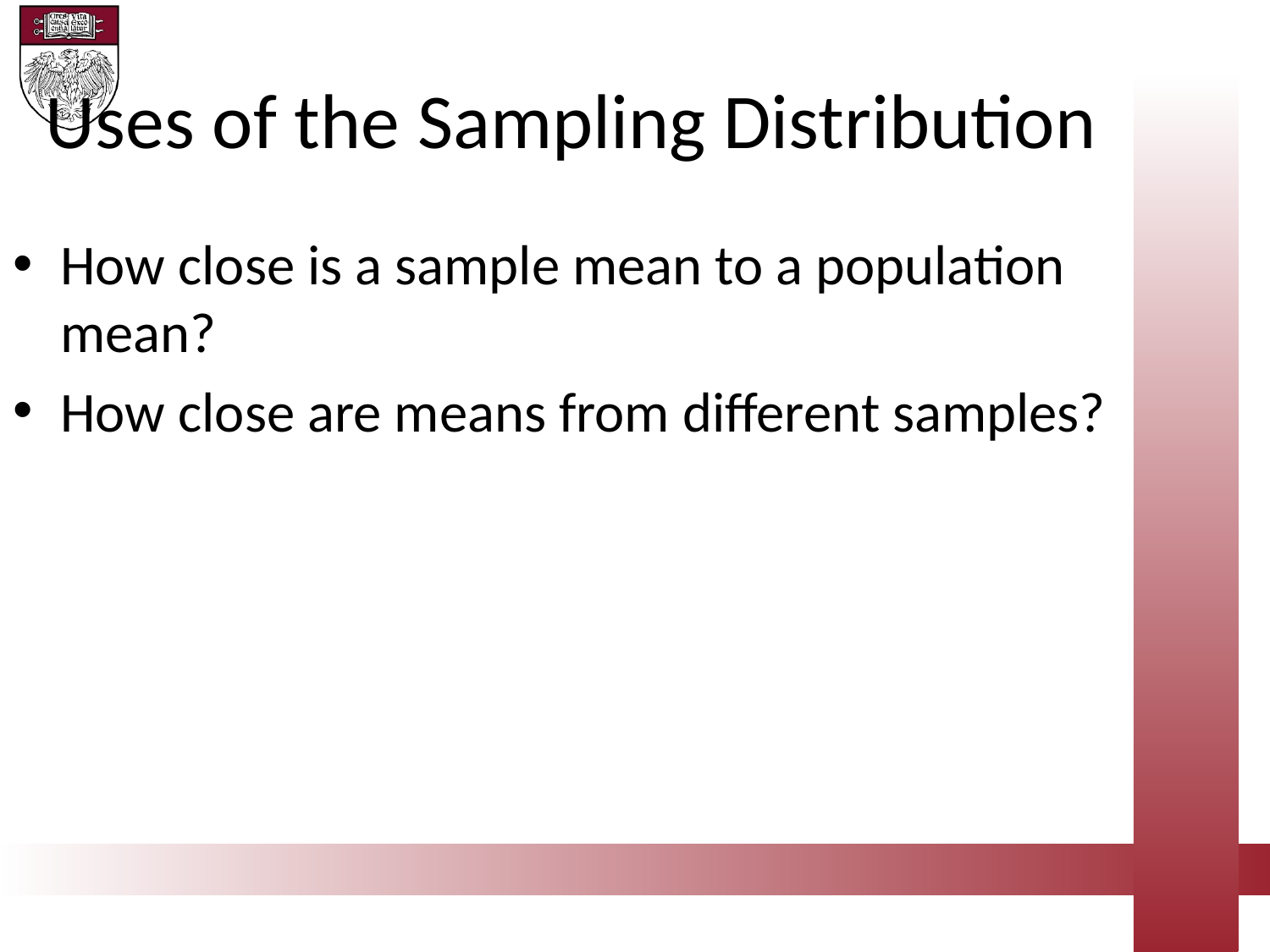

Uses of the Sampling Distribution
How close is a sample mean to a population mean?
How close are means from different samples?